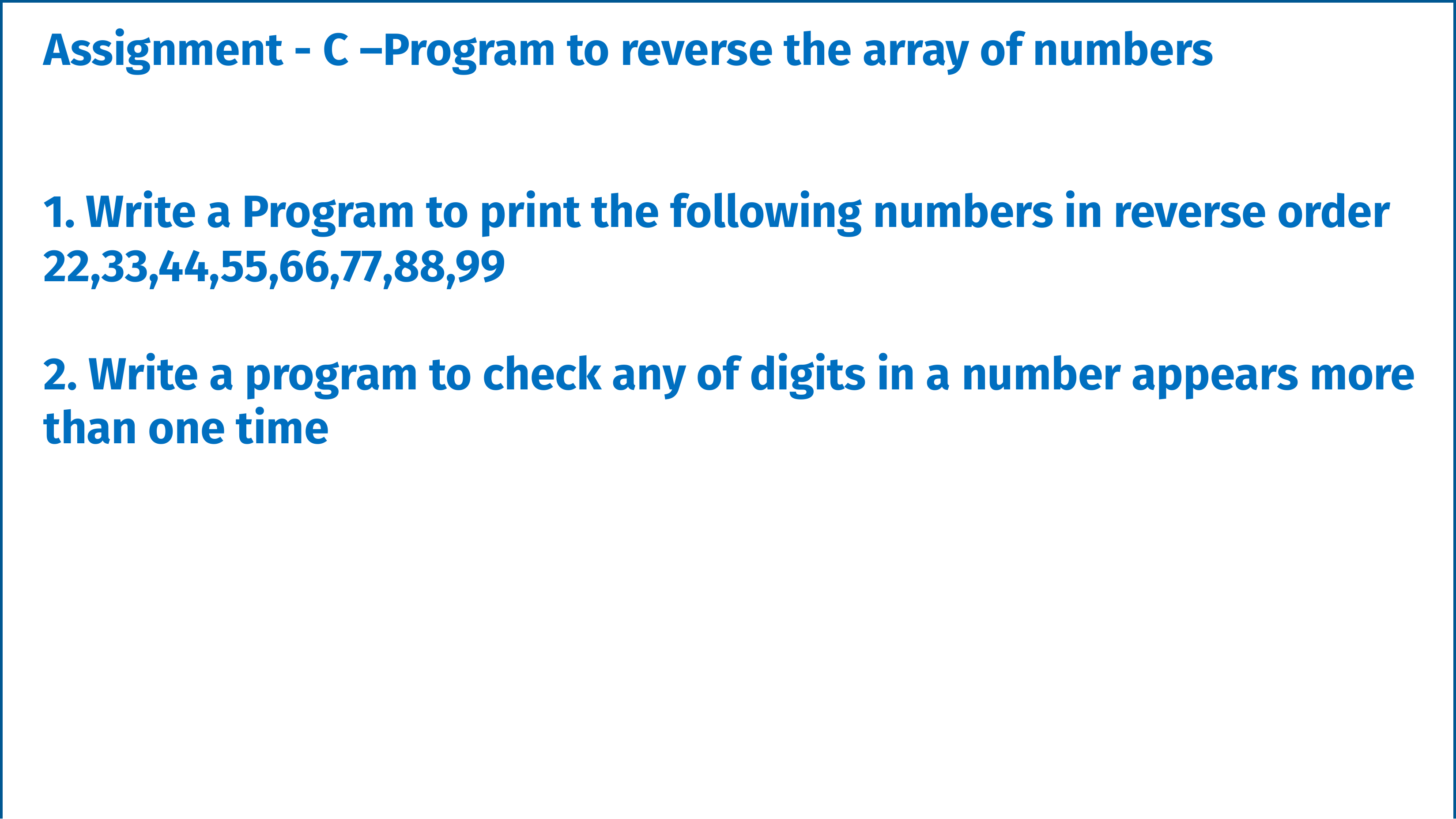

# Assignment - C –Program to reverse the array of numbers 1. Write a Program to print the following numbers in reverse order 22,33,44,55,66,77,88,99 2. Write a program to check any of digits in a number appears more than one time